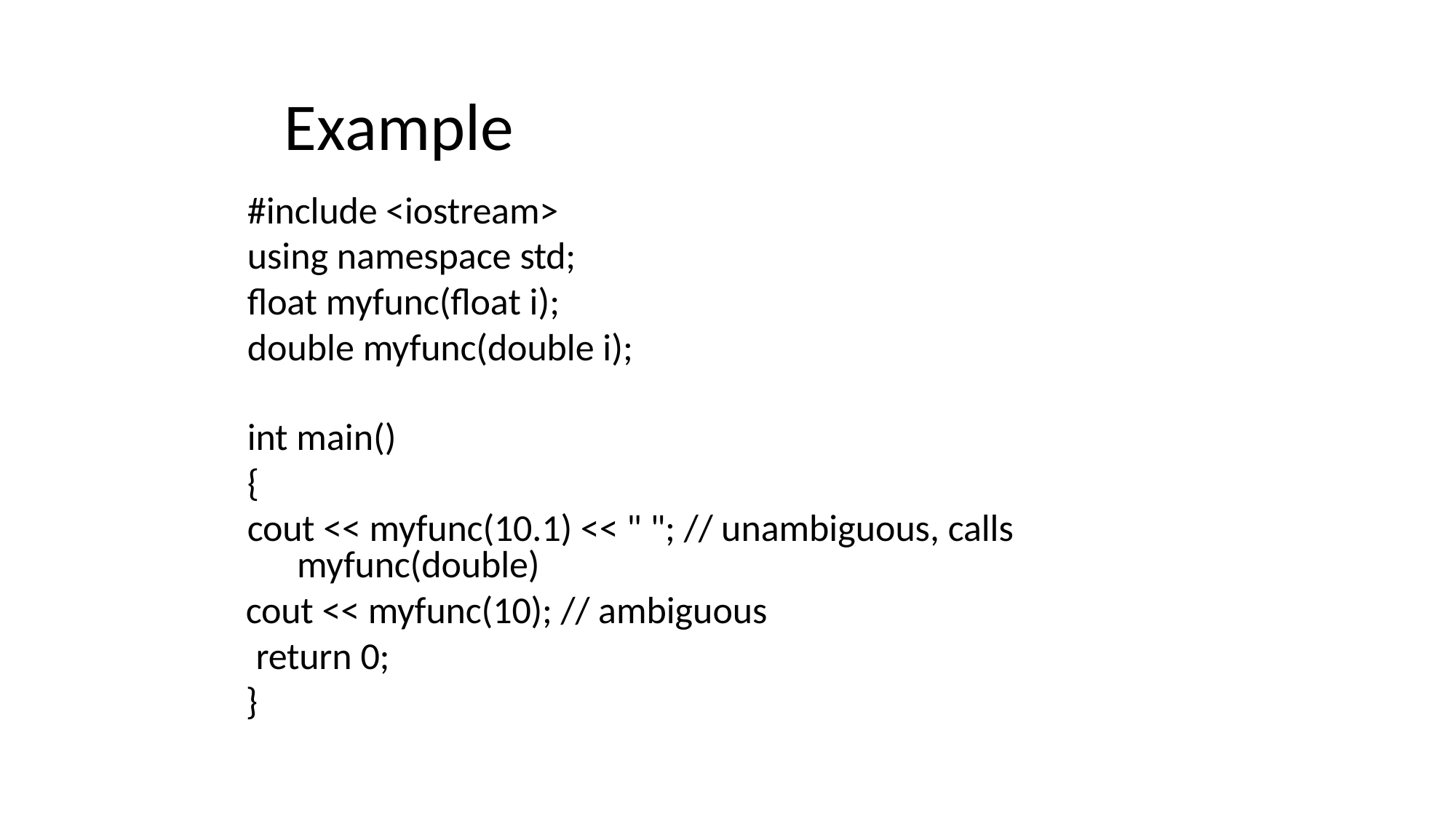

# Example
#include <iostream>  using namespace std;  float myfunc(float i);  double myfunc(double i);

int main()
{
cout << myfunc(10.1) << " "; // unambiguous, calls  myfunc(double)
cout << myfunc(10); // ambiguous  return 0;
}